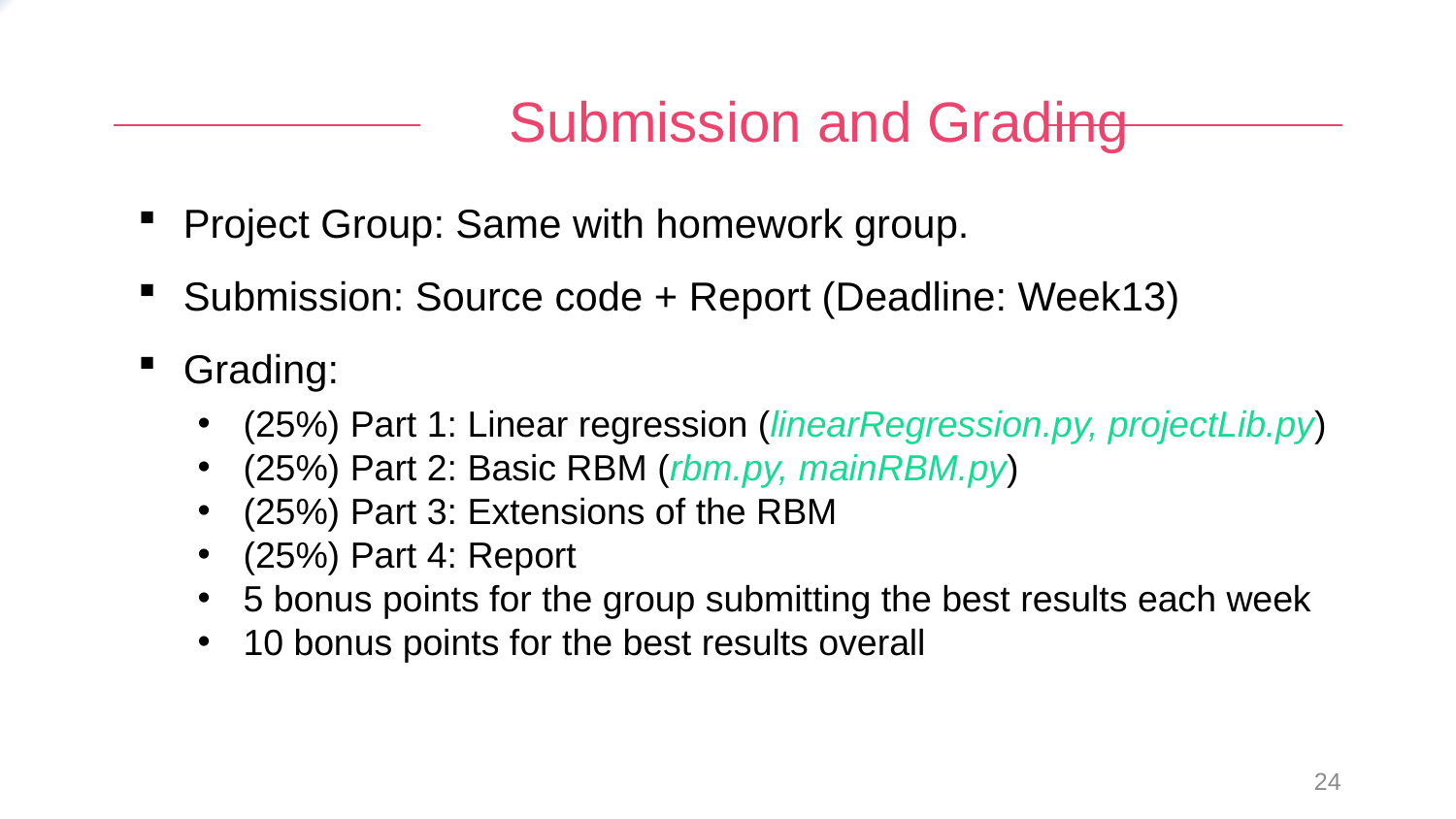

Submission and Grading
Project Group: Same with homework group.
Submission: Source code + Report (Deadline: Week13)
Grading:

(25%) Part 1: Linear regression (linearRegression.py, projectLib.py)
(25%) Part 2: Basic RBM (rbm.py, mainRBM.py)
(25%) Part 3: Extensions of the RBM
(25%) Part 4: Report
5 bonus points for the group submitting the best results each week
10 bonus points for the best results overall
24